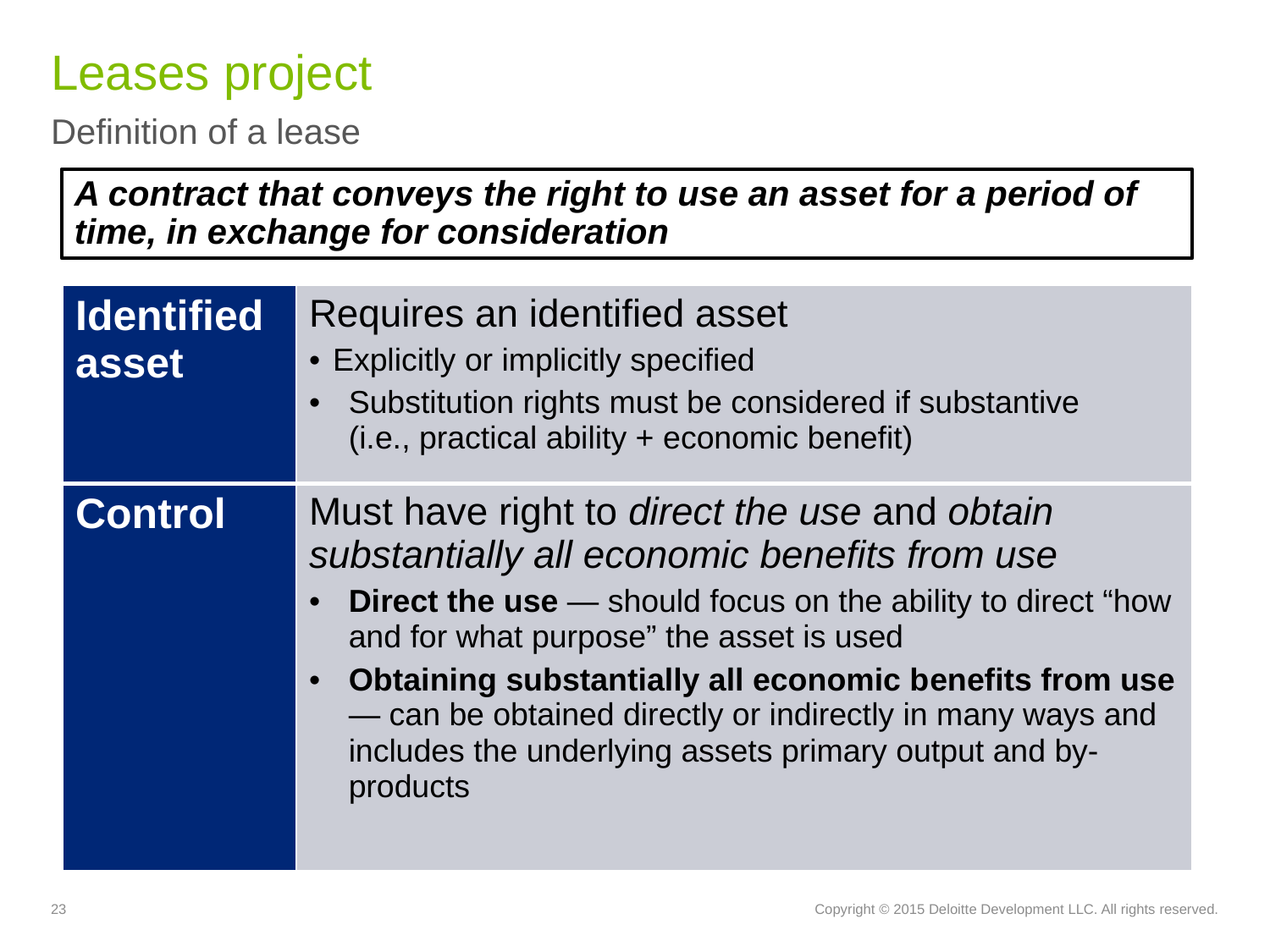

# Leases project
Definition of a lease
A contract that conveys the right to use an asset for a period of time, in exchange for consideration
| Identified asset | Requires an identified asset Explicitly or implicitly specified Substitution rights must be considered if substantive (i.e., practical ability + economic benefit) |
| --- | --- |
| Control | Must have right to direct the use and obtain substantially all economic benefits from use Direct the use — should focus on the ability to direct “how and for what purpose” the asset is used Obtaining substantially all economic benefits from use — can be obtained directly or indirectly in many ways and includes the underlying assets primary output and by-products |